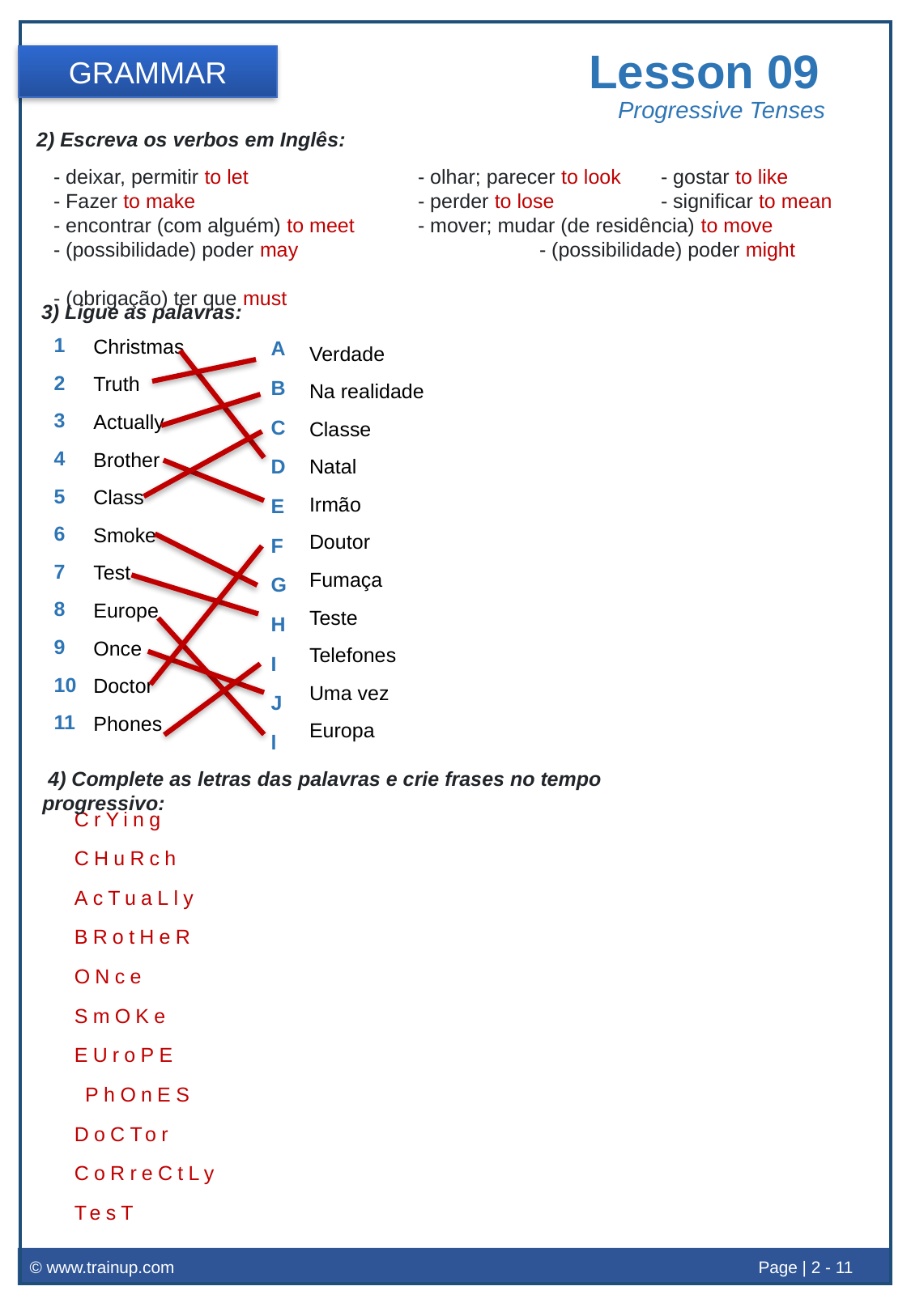

Lesson 09
GRAMMAR
Progressive Tenses
2) Escreva os verbos em Inglês:
- deixar, permitir to let		- olhar; parecer to look	- gostar to like
- Fazer to make		- perder to lose 	- significar to mean
- encontrar (com alguém) to meet	- mover; mudar (de residência) to move
- (possibilidade) poder may		- (possibilidade) poder might
- (obrigação) ter que must
3) Ligue as palavras:
1
2
3
4
5
6
7
8
9
10
11

Christmas
Truth
Actually
Brother
Class
Smoke
Test
Europe
Once
Doctor
Phones
A
B
C
D
E
F
G
H
I
J
l
Verdade
Na realidade
Classe
Natal
Irmão
Doutor
Fumaça
Teste
Telefones
Uma vez
Europa
 4) Complete as letras das palavras e crie frases no tempo progressivo:
CrYing
CHuRch
AcTuaLly
BRotHeR
ONce
SmOKe
EUroPE
 PhOnES
DoCTor
CoRreCtLy
TesT
© www.trainup.com					Page | 2 - 11